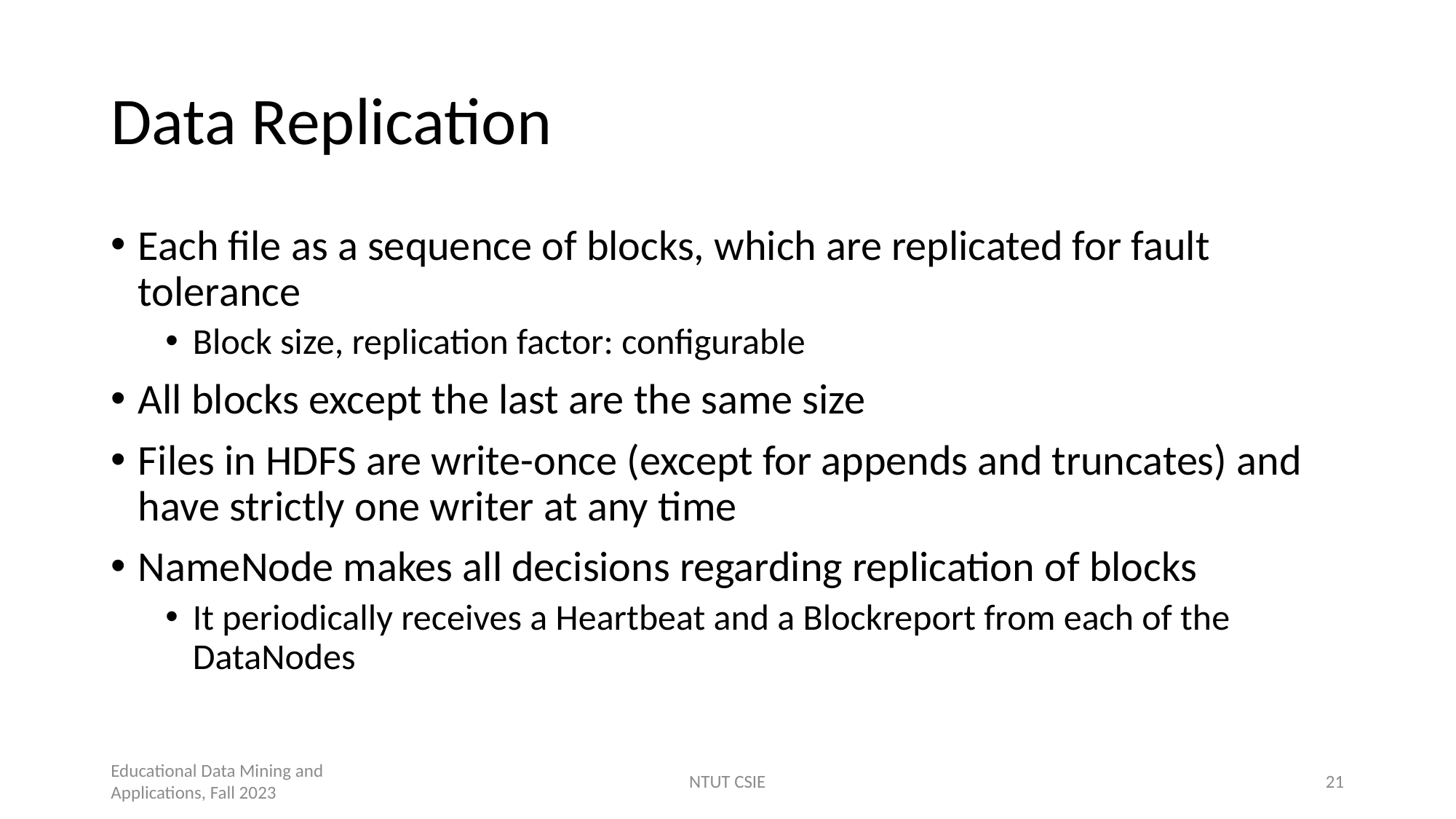

# Data Replication
Each file as a sequence of blocks, which are replicated for fault tolerance
Block size, replication factor: configurable
All blocks except the last are the same size
Files in HDFS are write-once (except for appends and truncates) and have strictly one writer at any time
NameNode makes all decisions regarding replication of blocks
It periodically receives a Heartbeat and a Blockreport from each of the DataNodes
Educational Data Mining and Applications, Fall 2023
NTUT CSIE
21